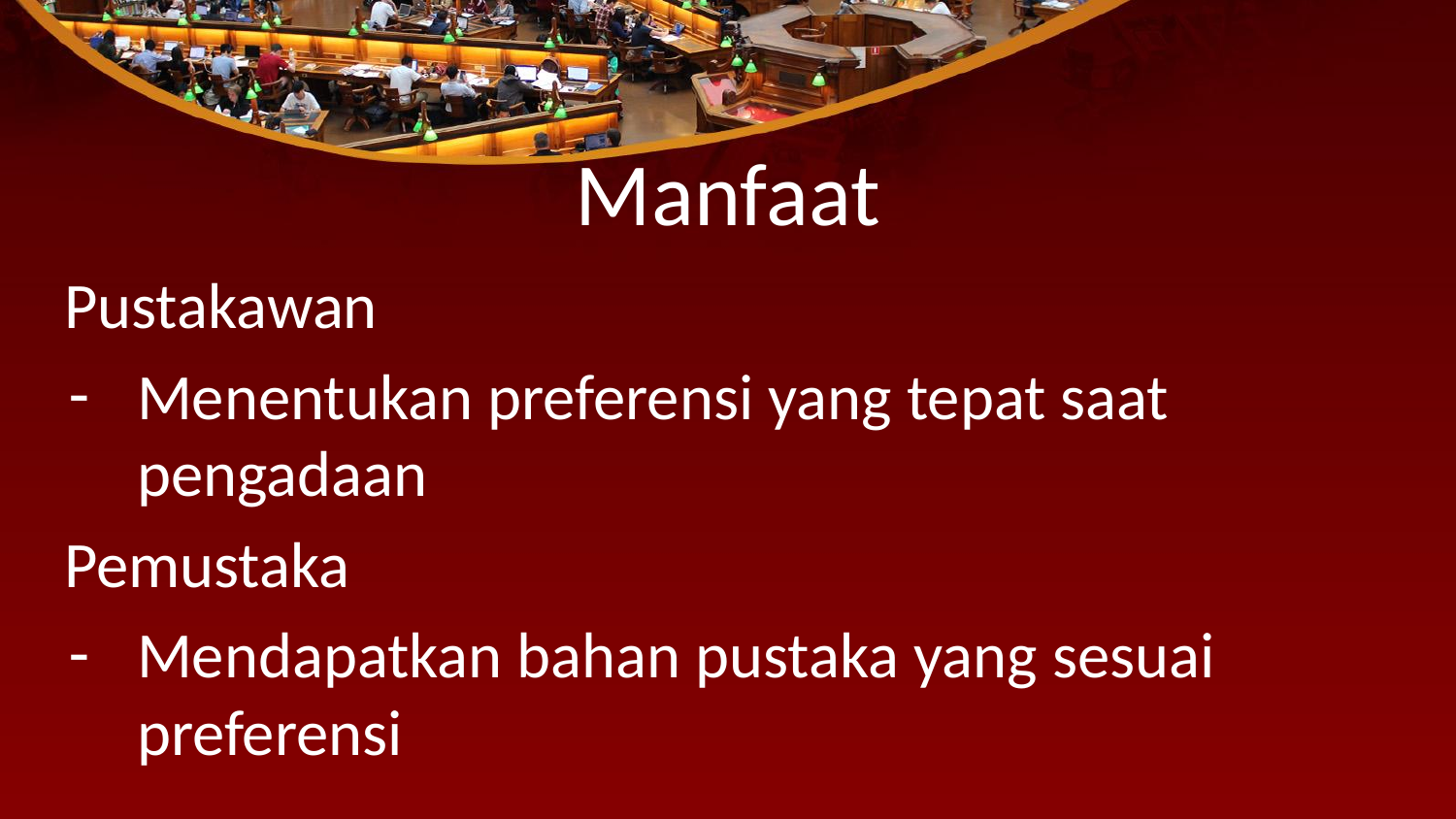

# Manfaat
Pustakawan
Menentukan preferensi yang tepat saat pengadaan
Pemustaka
Mendapatkan bahan pustaka yang sesuai preferensi